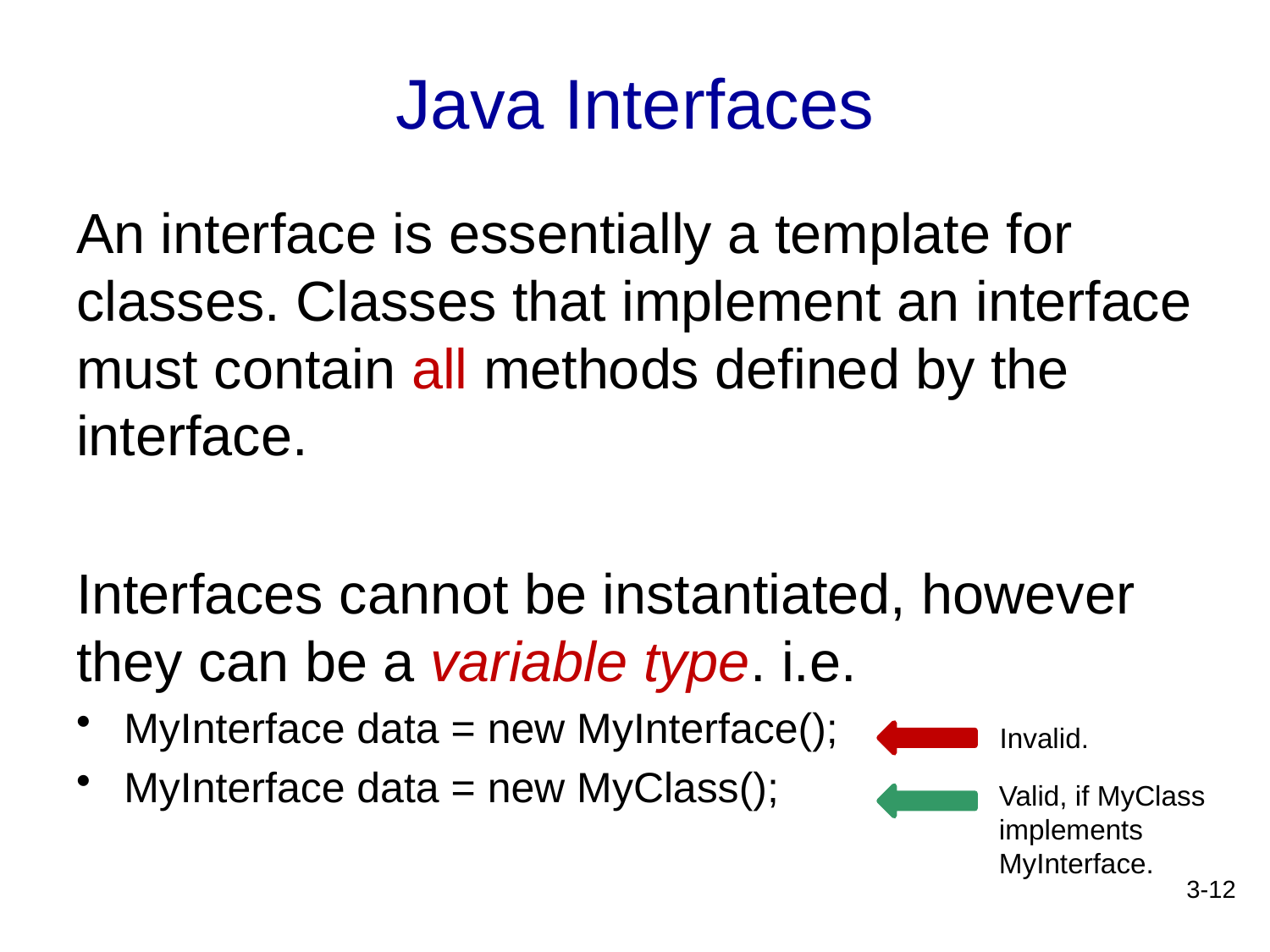

Java Interfaces
An interface is essentially a template for classes. Classes that implement an interface must contain all methods defined by the interface.

Interfaces cannot be instantiated, however they can be a variable type. i.e.
MyInterface data = new MyInterface();
MyInterface data = new MyClass();

Invalid.

Valid, if MyClass
implements MyInterface.

3-12